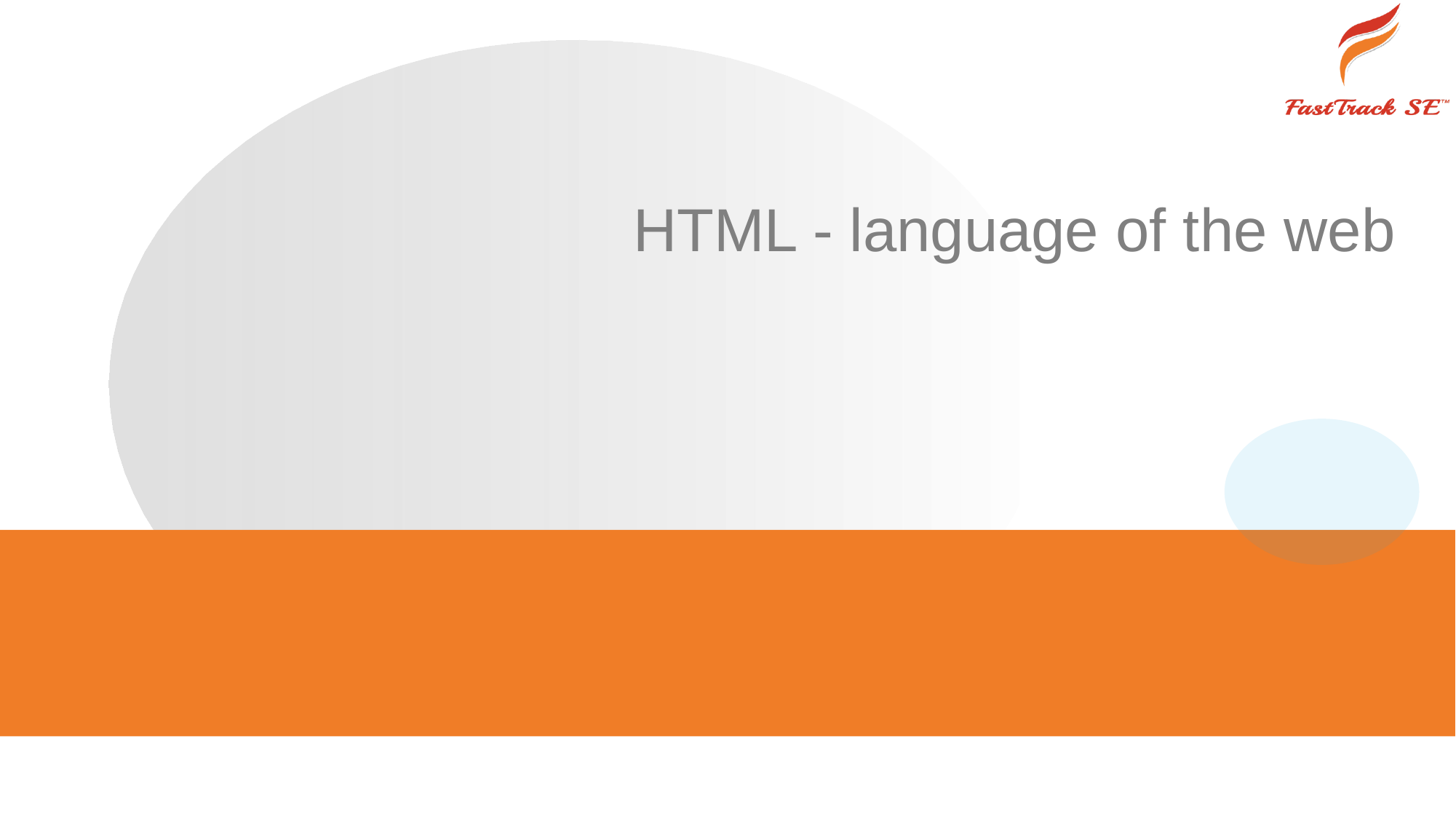

# HTML - language of the web